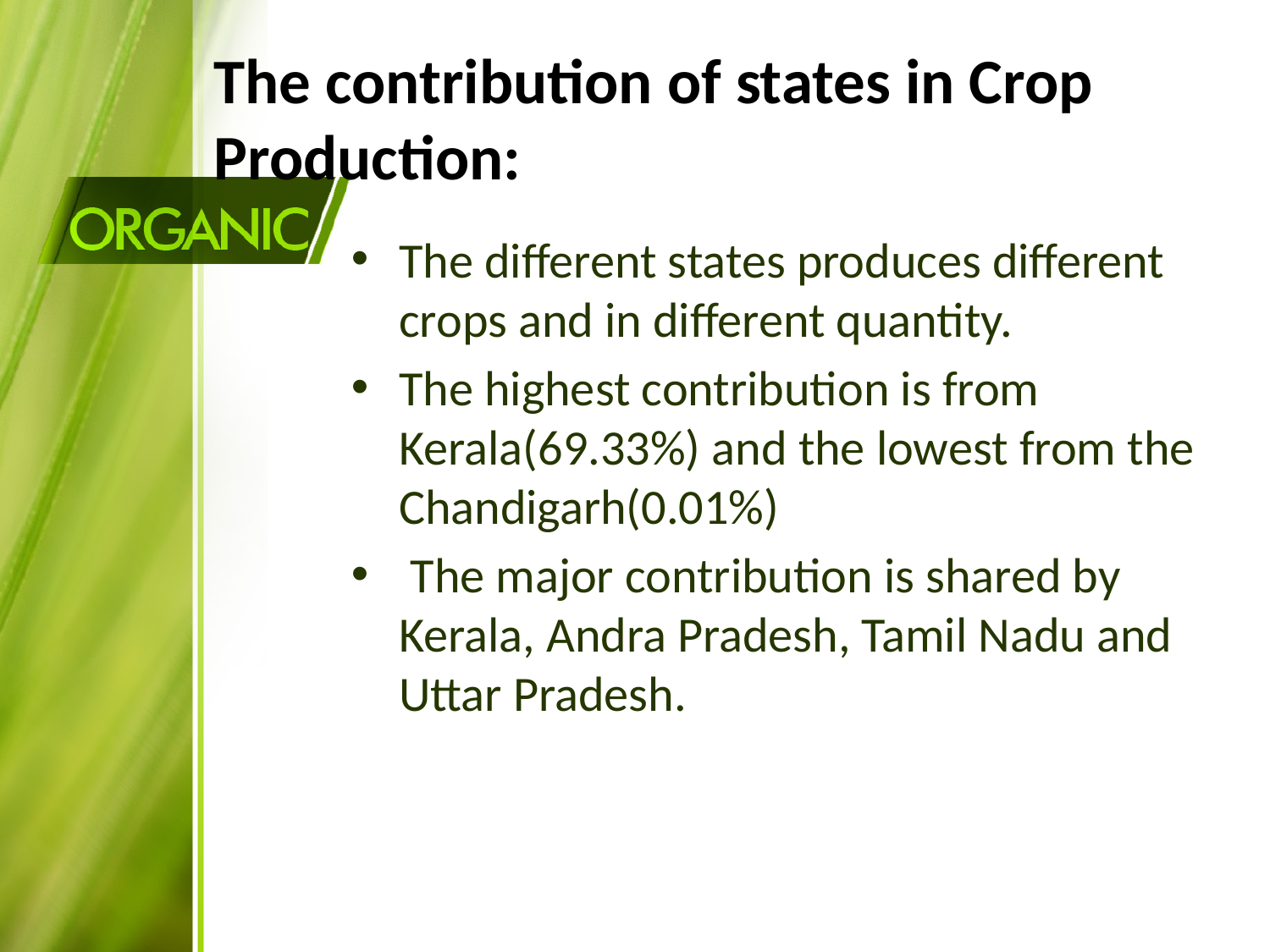

# The contribution of states in Crop Production:
The different states produces different crops and in different quantity.
The highest contribution is from Kerala(69.33%) and the lowest from the Chandigarh(0.01%)
 The major contribution is shared by Kerala, Andra Pradesh, Tamil Nadu and Uttar Pradesh.